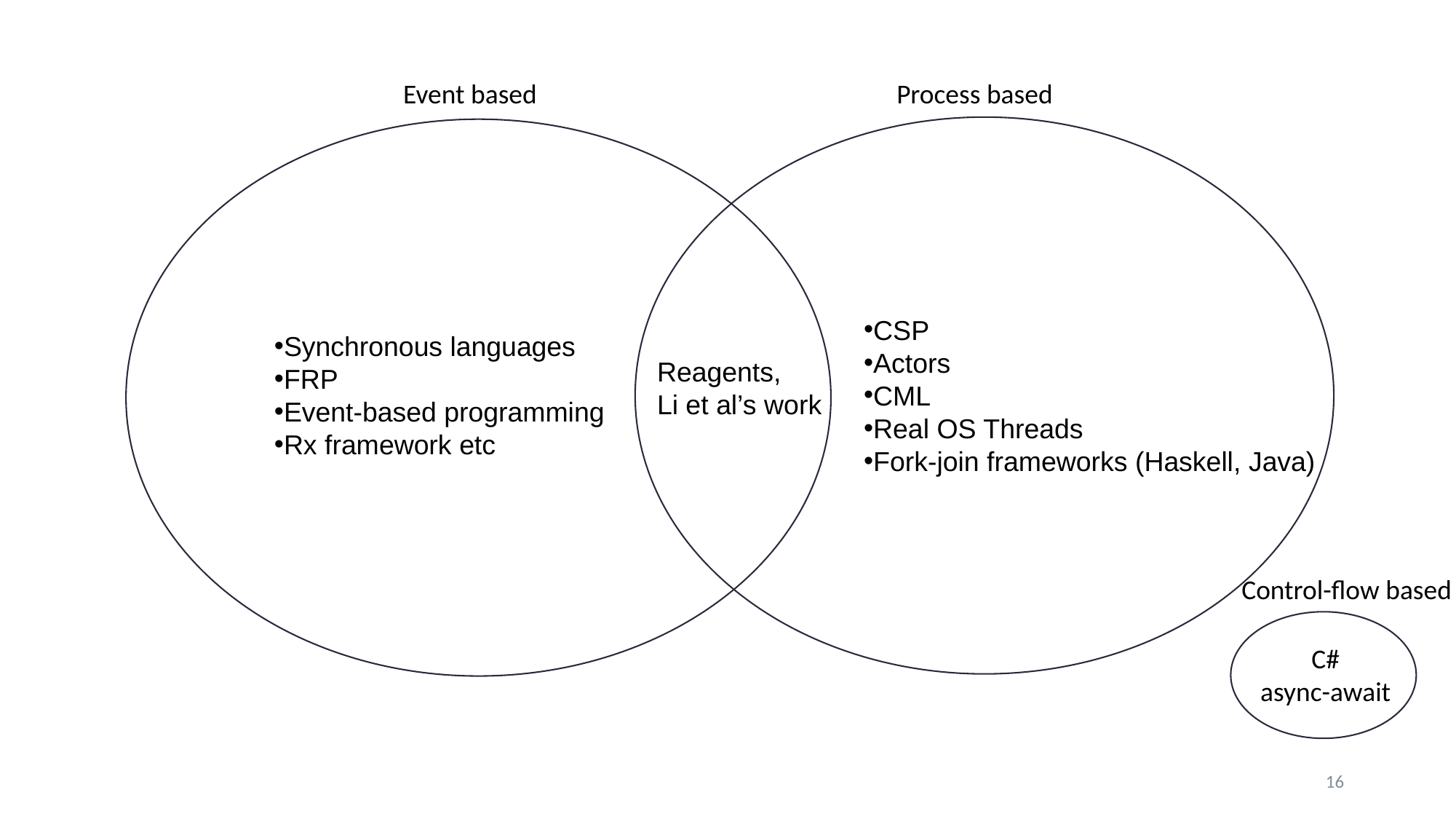

Process based
Event based

CSP
Actors
CML
Real OS Threads
Fork-join frameworks (Haskell, Java)
Synchronous languages
FRP
Event-based programming
Rx framework etc
Reagents,
Li et al’s work
Control-flow based

C#
async-await
16